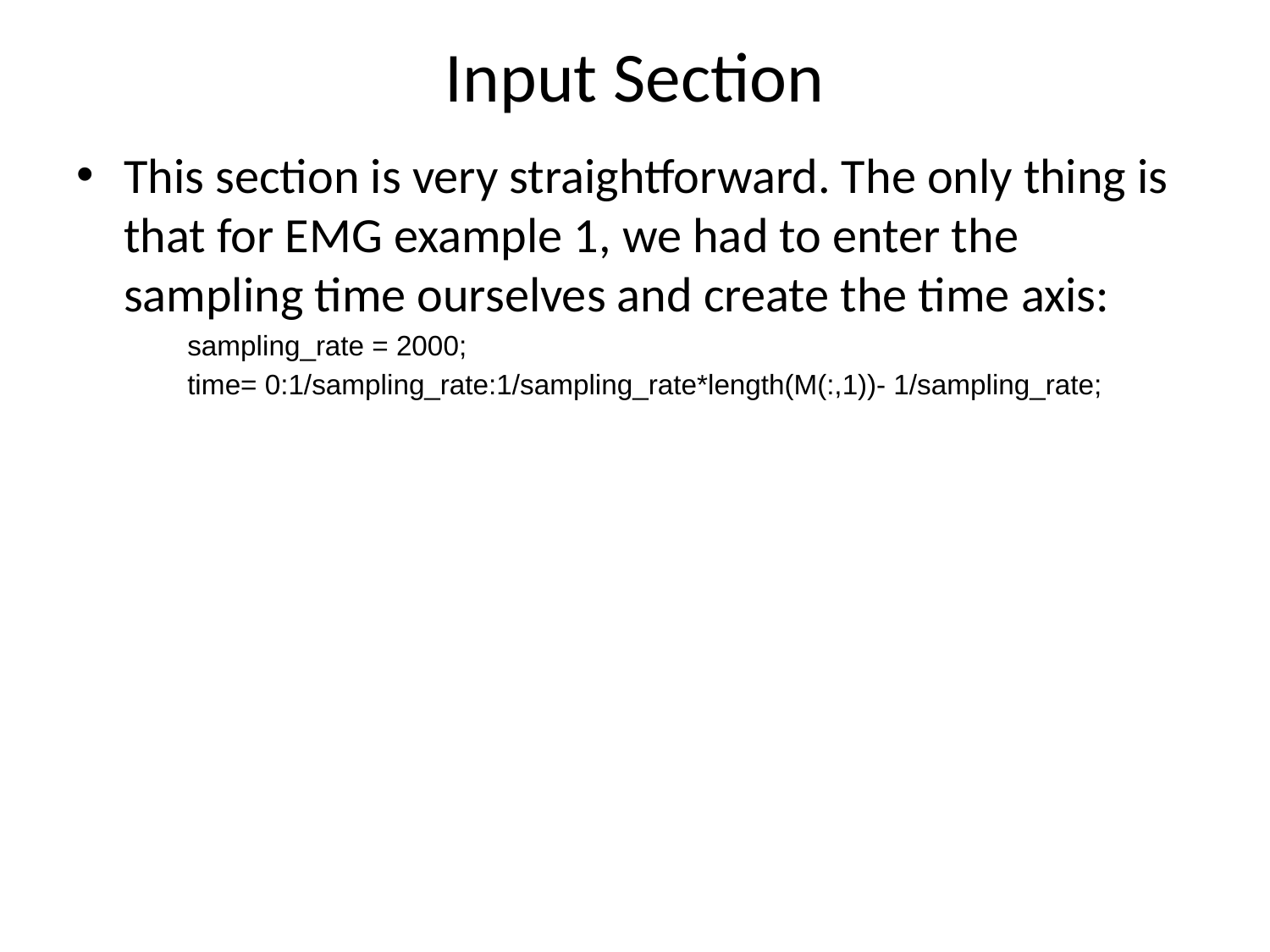

# Input Section
This section is very straightforward. The only thing is that for EMG example 1, we had to enter the sampling time ourselves and create the time axis:
sampling_rate = 2000;
time= 0:1/sampling_rate:1/sampling_rate*length(M(:,1))- 1/sampling_rate;